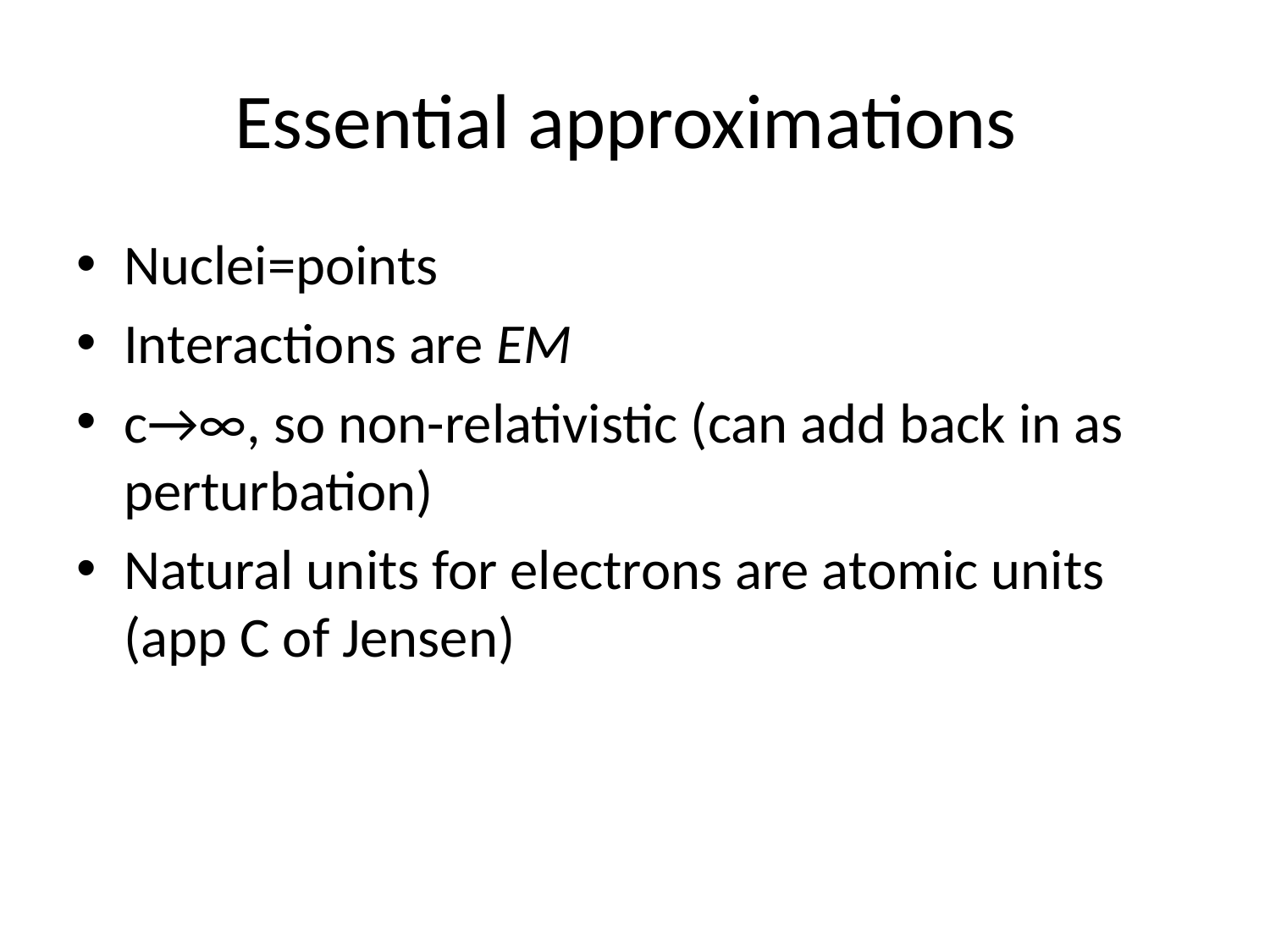

# Essential approximations
Nuclei=points
Interactions are EM
c→∞, so non-relativistic (can add back in as perturbation)
Natural units for electrons are atomic units (app C of Jensen)